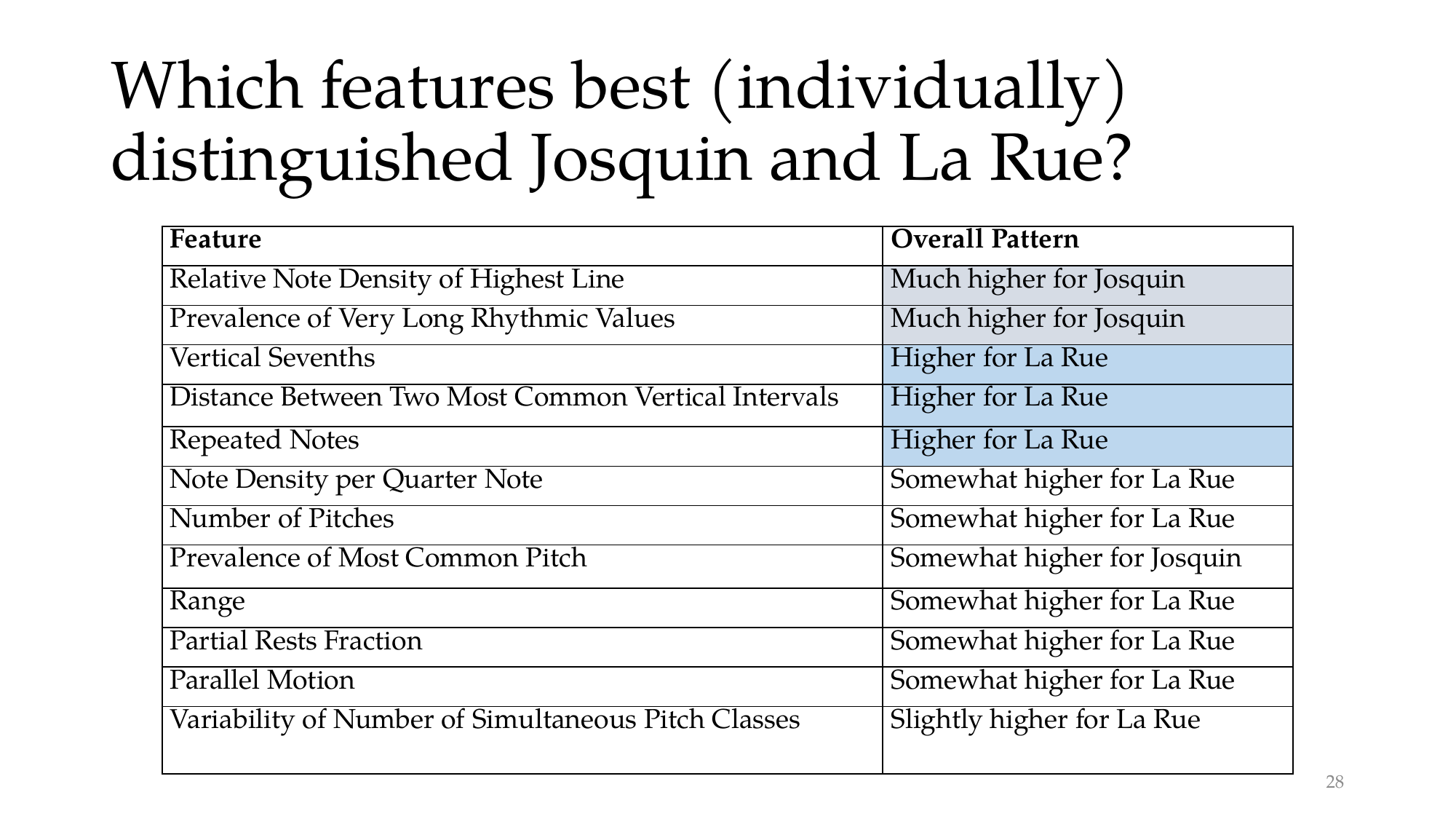

# Which features best (individually) distinguished Josquin and La Rue?
| Feature | Overall Pattern |
| --- | --- |
| Relative Note Density of Highest Line | Much higher for Josquin |
| Prevalence of Very Long Rhythmic Values | Much higher for Josquin |
| Vertical Sevenths | Higher for La Rue |
| Distance Between Two Most Common Vertical Intervals | Higher for La Rue |
| Repeated Notes | Higher for La Rue |
| Note Density per Quarter Note | Somewhat higher for La Rue |
| Number of Pitches | Somewhat higher for La Rue |
| Prevalence of Most Common Pitch | Somewhat higher for Josquin |
| Range | Somewhat higher for La Rue |
| Partial Rests Fraction | Somewhat higher for La Rue |
| Parallel Motion | Somewhat higher for La Rue |
| Variability of Number of Simultaneous Pitch Classes | Slightly higher for La Rue |
28